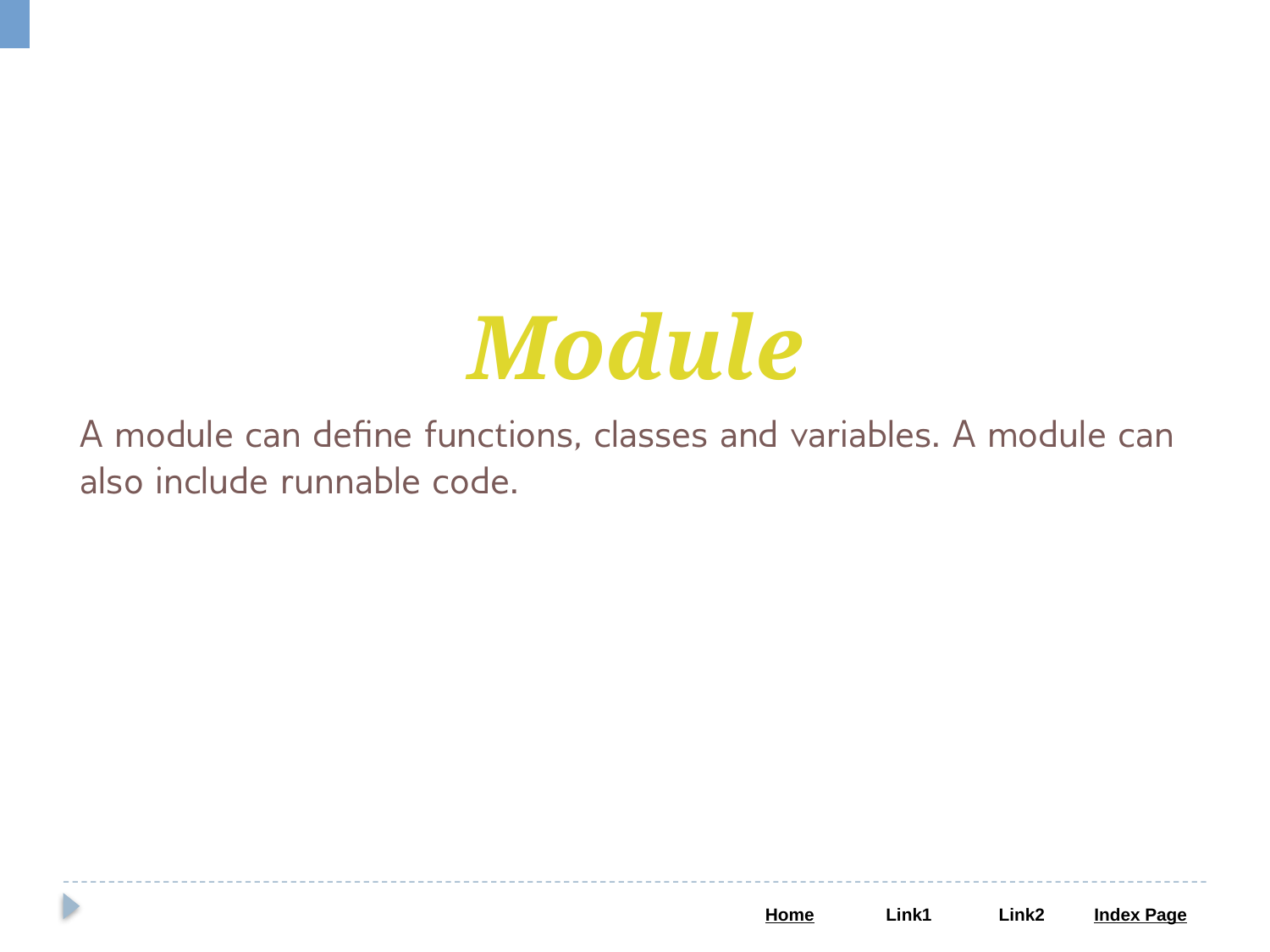

Module
A module can define functions, classes and variables. A module can also include runnable code.